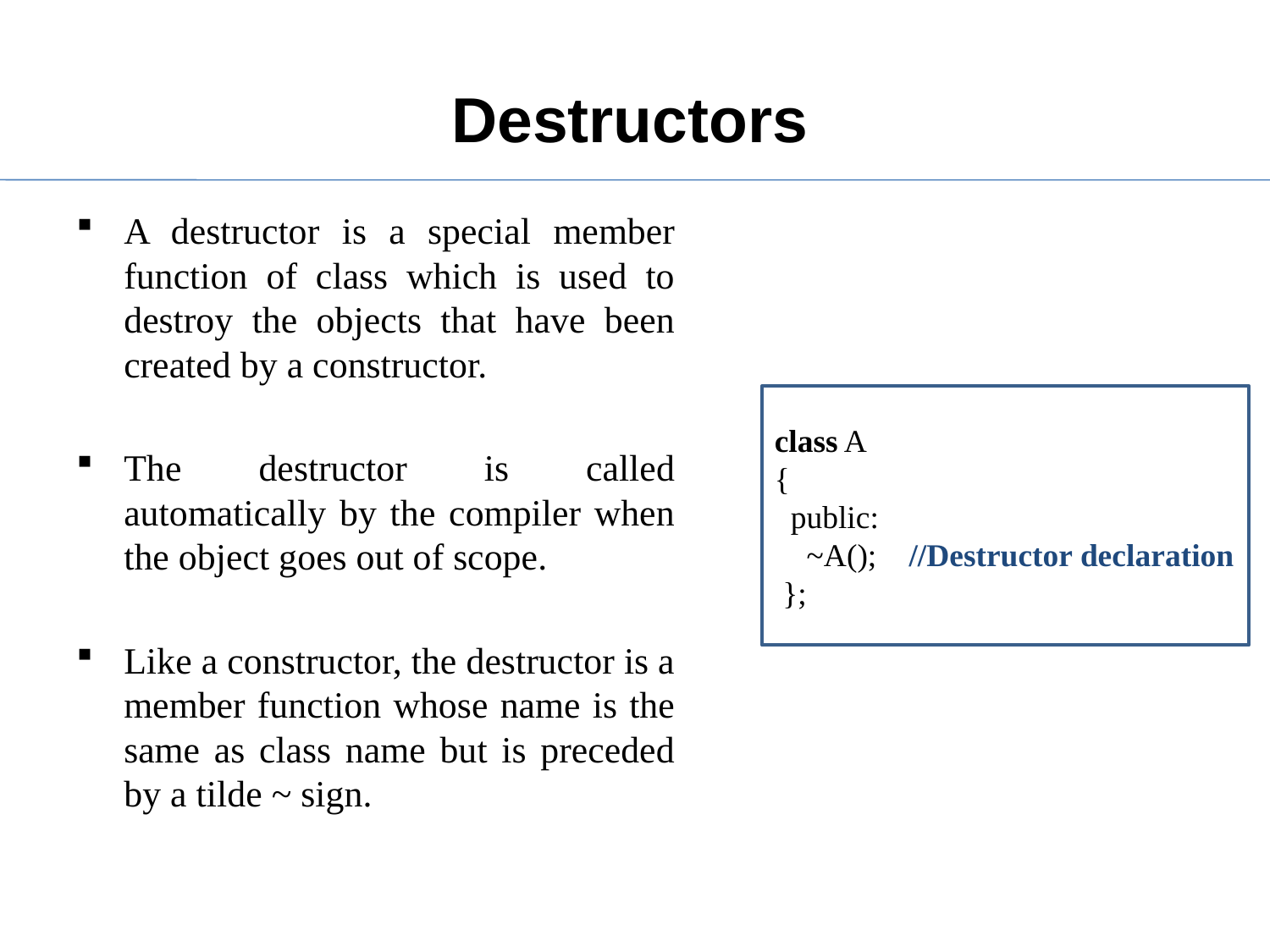

# Destructors
A destructor is a special member function of class which is used to destroy the objects that have been created by a constructor.

The destructor is called automatically by the compiler when the object goes out of scope.

Like a constructor, the destructor is a member function whose name is the same as class name but is preceded by a tilde ~ sign.

class A
{
  public:
    ~A();    //Destructor declaration
 };